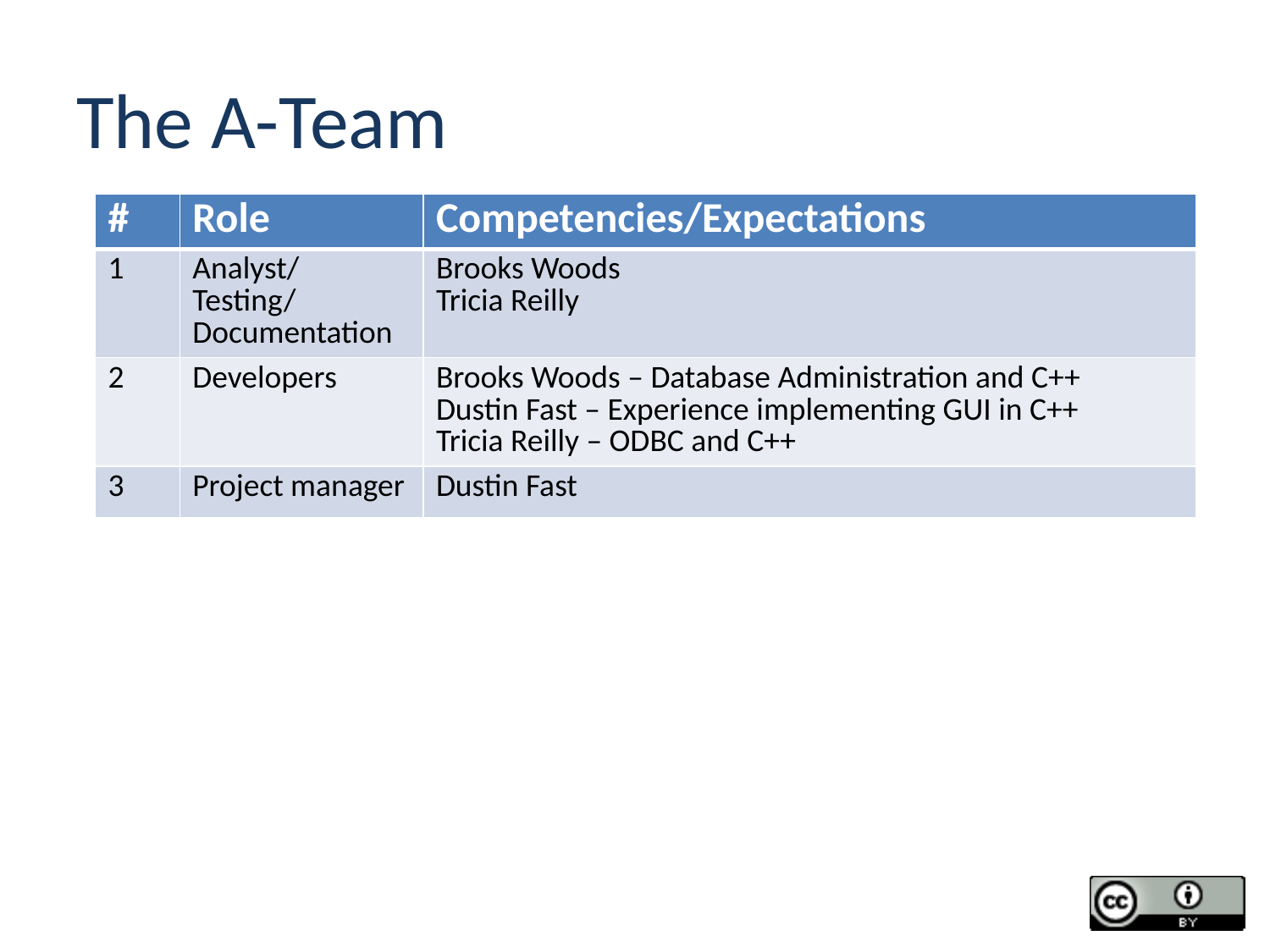

# The A-Team
| # | Role | Competencies/Expectations |
| --- | --- | --- |
| 1 | Analyst/Testing/Documentation | Brooks Woods Tricia Reilly |
| 2 | Developers | Brooks Woods – Database Administration and C++ Dustin Fast – Experience implementing GUI in C++ Tricia Reilly – ODBC and C++ |
| 3 | Project manager | Dustin Fast |